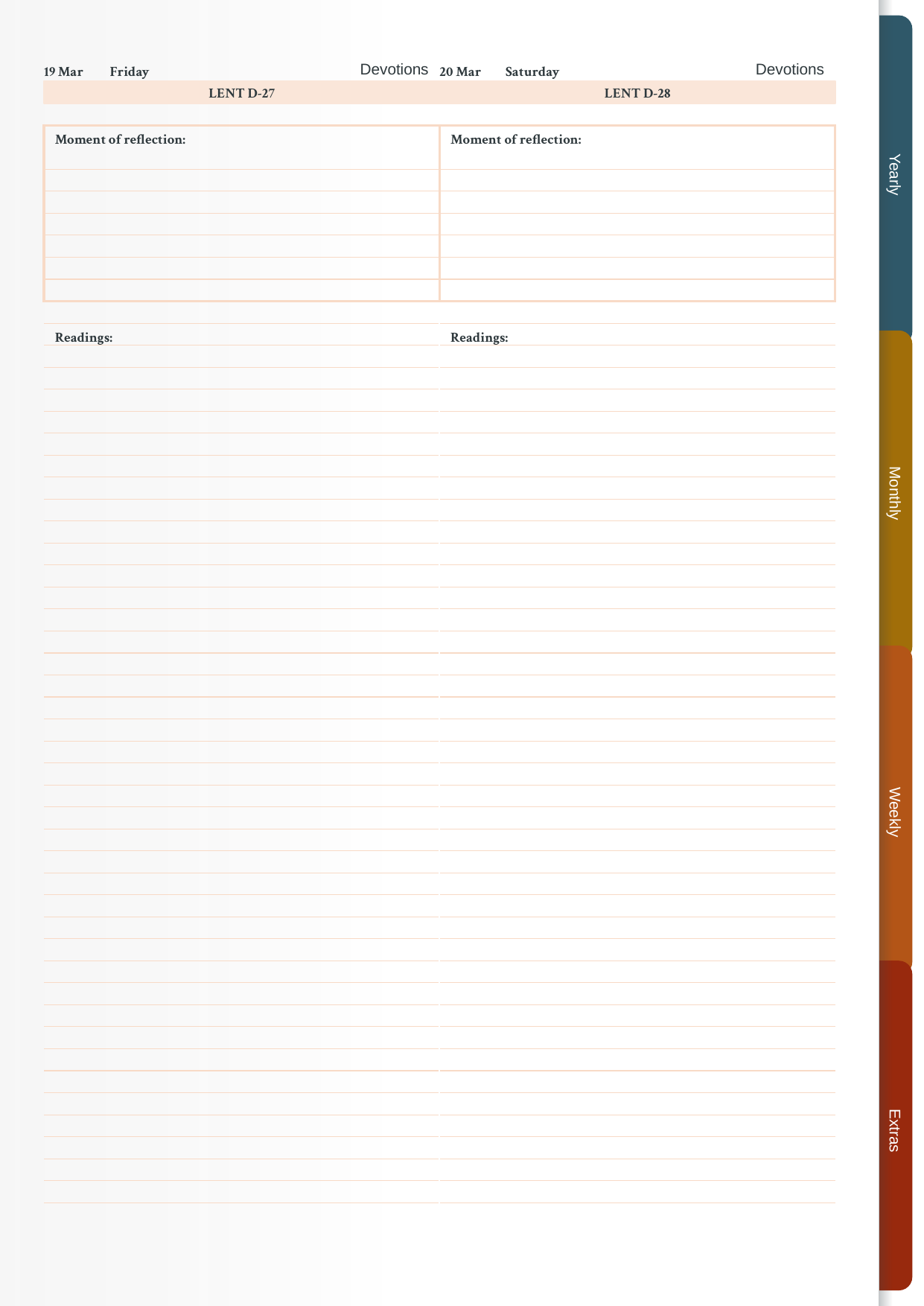

# 19March - 20March
Yearly
19 Mar
Friday
Devotions
20 Mar
Saturday
Devotions
LENT D-27
LENT D-28
Monthly
Weekly
Extras